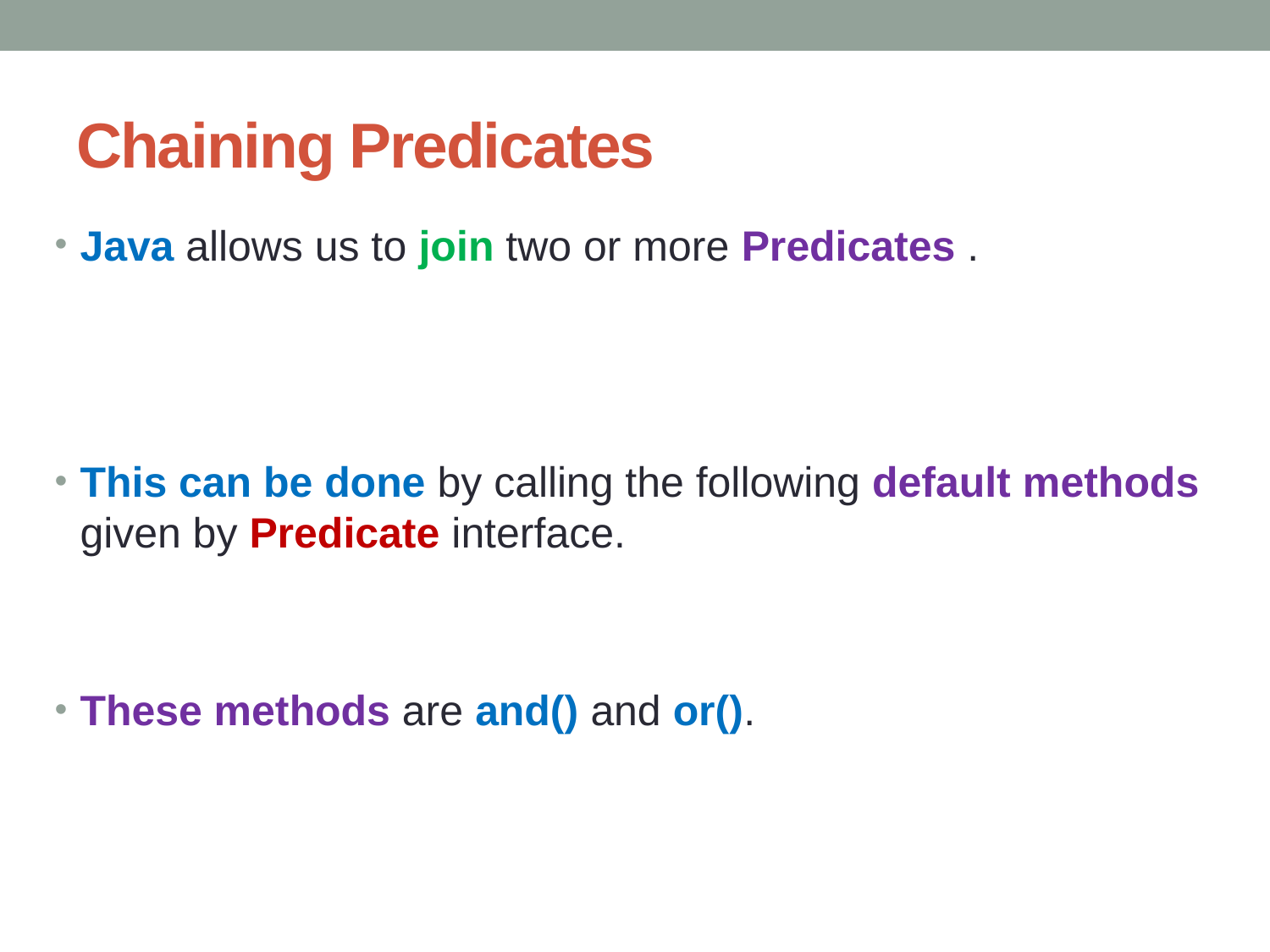

# Chaining Predicates
Java allows us to join two or more Predicates .

This can be done by calling the following default methods given by Predicate interface.

These methods are and() and or().